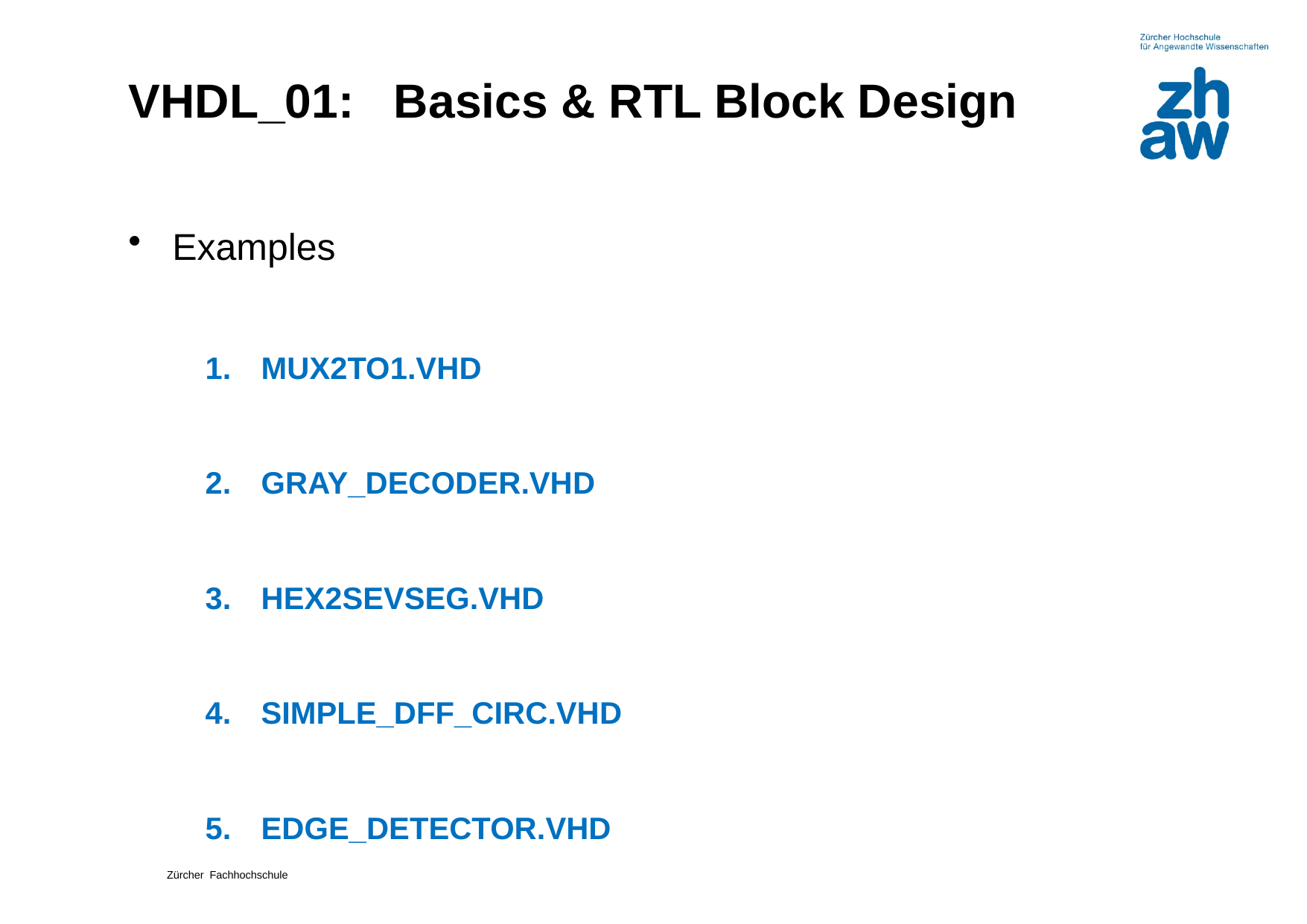

# VHDL_01:   Basics & RTL Block Design
Examples
MUX2TO1.VHD

GRAY_DECODER.VHD

HEX2SEVSEG.VHD

SIMPLE_DFF_CIRC.VHD

EDGE_DETECTOR.VHD

MODULO_DIVIDER_SIMPLE.VHD

MODULO_DIVIDER.VHD